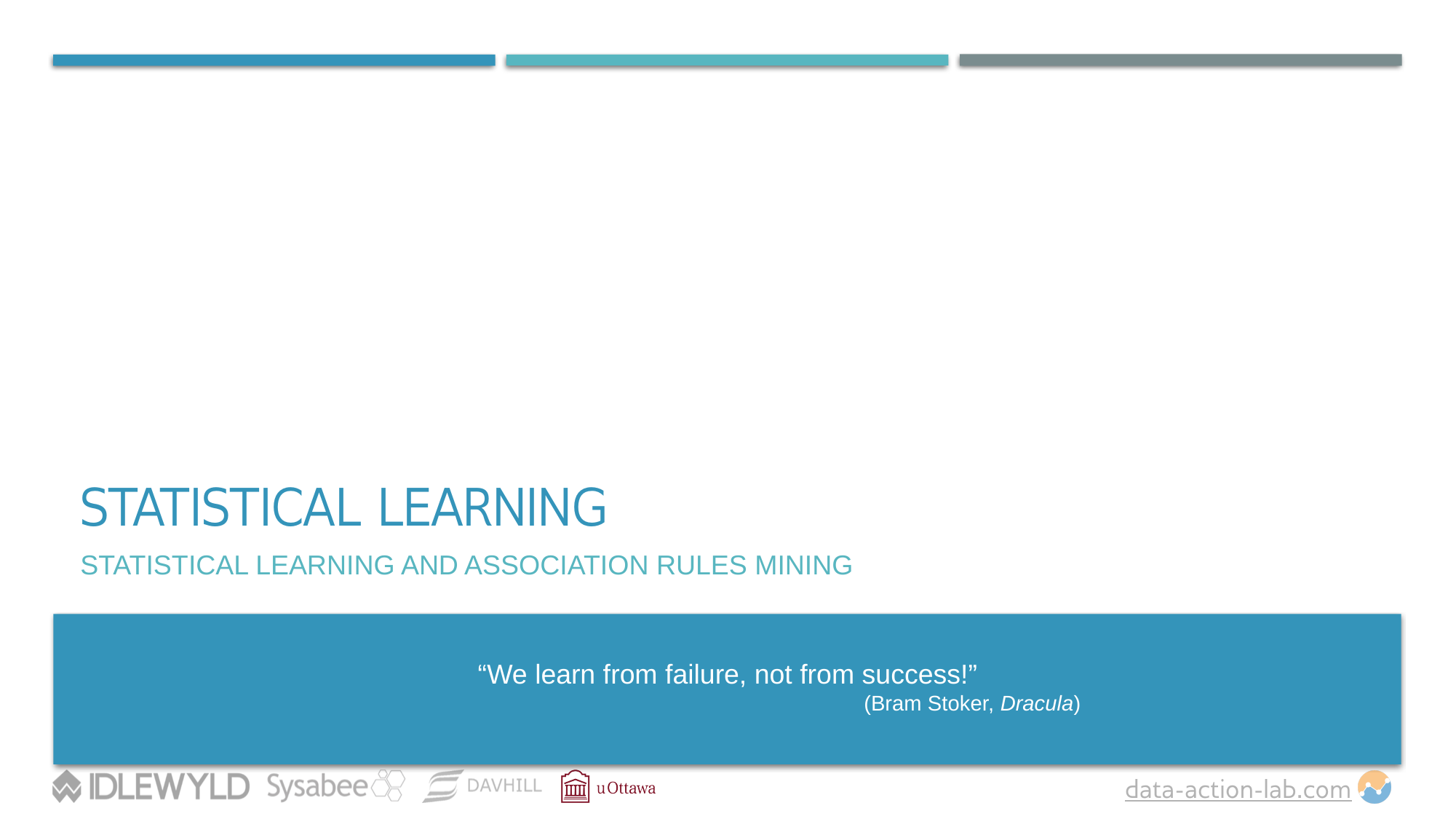

# STATISTICAL LEARNING
STATISTICAL LEARNING AND ASSOCIATION RULES MINING
“We learn from failure, not from success!”
(Bram Stoker, Dracula)